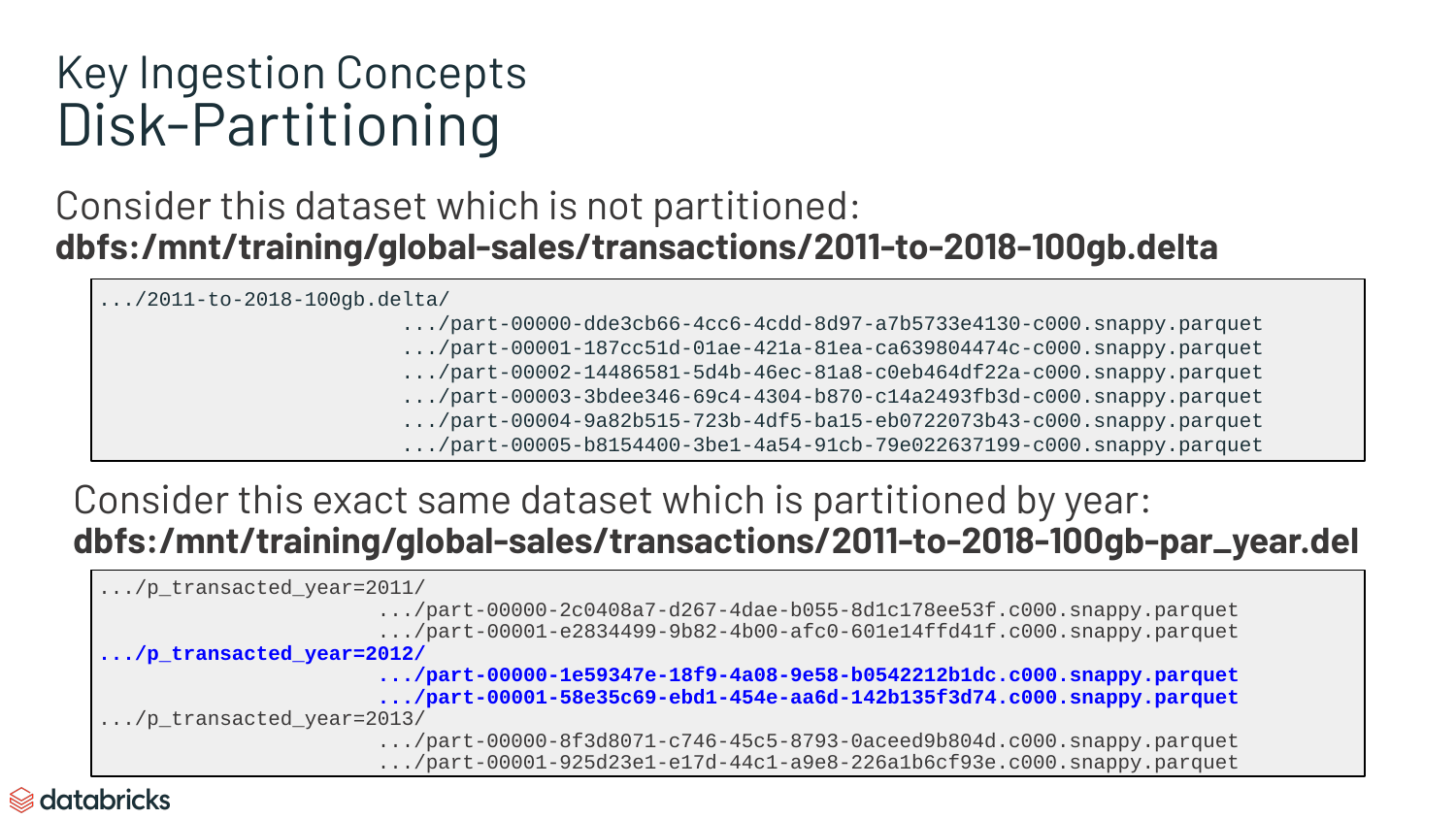

# Key Ingestion Concepts

Disk-Partitioning
Consider this dataset which is not partitioned:
dbfs:/mnt/training/global-sales/transactions/2011-to-2018-100gb.delta
.../2011-to-2018-100gb.delta/
                         .../part-00000-dde3cb66-4cc6-4cdd-8d97-a7b5733e4130-c000.snappy.parquet
                         .../part-00001-187cc51d-01ae-421a-81ea-ca639804474c-c000.snappy.parquet
                         .../part-00002-14486581-5d4b-46ec-81a8-c0eb464df22a-c000.snappy.parquet
                         .../part-00003-3bdee346-69c4-4304-b870-c14a2493fb3d-c000.snappy.parquet
                         .../part-00004-9a82b515-723b-4df5-ba15-eb0722073b43-c000.snappy.parquet
                         .../part-00005-b8154400-3be1-4a54-91cb-79e022637199-c000.snappy.parquet

Consider this exact same dataset which is partitioned by year:
dbfs:/mnt/training/global-sales/transactions/2011-to-2018-100gb-par_year.del
.../p_transacted_year=2011/
                       .../part-00000-2c0408a7-d267-4dae-b055-8d1c178ee53f.c000.snappy.parquet
                       .../part-00001-e2834499-9b82-4b00-afc0-601e14ffd41f.c000.snappy.parquet
.../p_transacted_year=2012/
                       .../part-00000-1e59347e-18f9-4a08-9e58-b0542212b1dc.c000.snappy.parquet
                       .../part-00001-58e35c69-ebd1-454e-aa6d-142b135f3d74.c000.snappy.parquet
.../p_transacted_year=2013/
                       .../part-00000-8f3d8071-c746-45c5-8793-0aceed9b804d.c000.snappy.parquet
                       .../part-00001-925d23e1-e17d-44c1-a9e8-226a1b6cf93e.c000.snappy.parquet